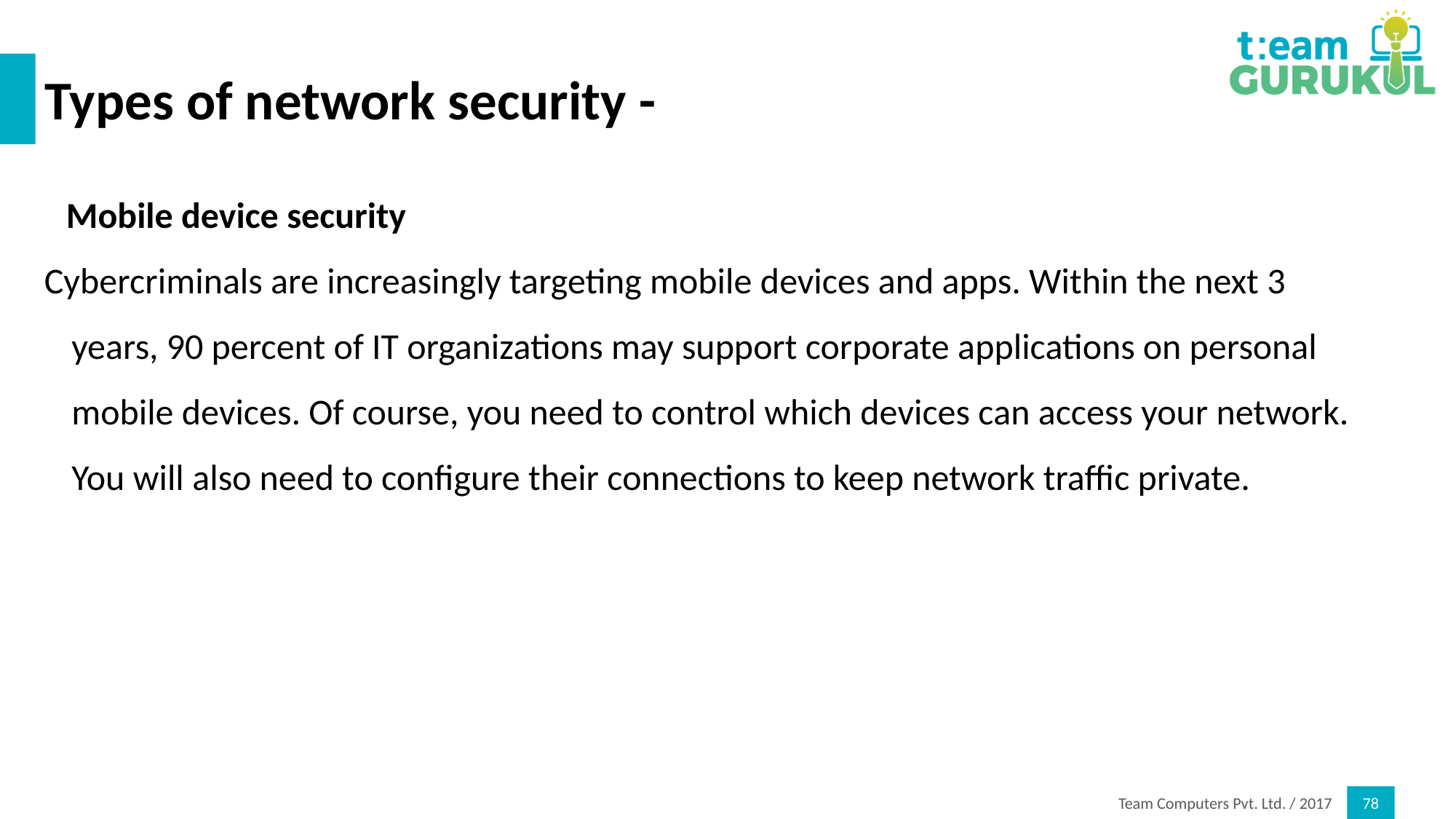

# Types of network security -
Mobile device security
Cybercriminals are increasingly targeting mobile devices and apps. Within the next 3 years, 90 percent of IT organizations may support corporate applications on personal mobile devices. Of course, you need to control which devices can access your network. You will also need to configure their connections to keep network traffic private.